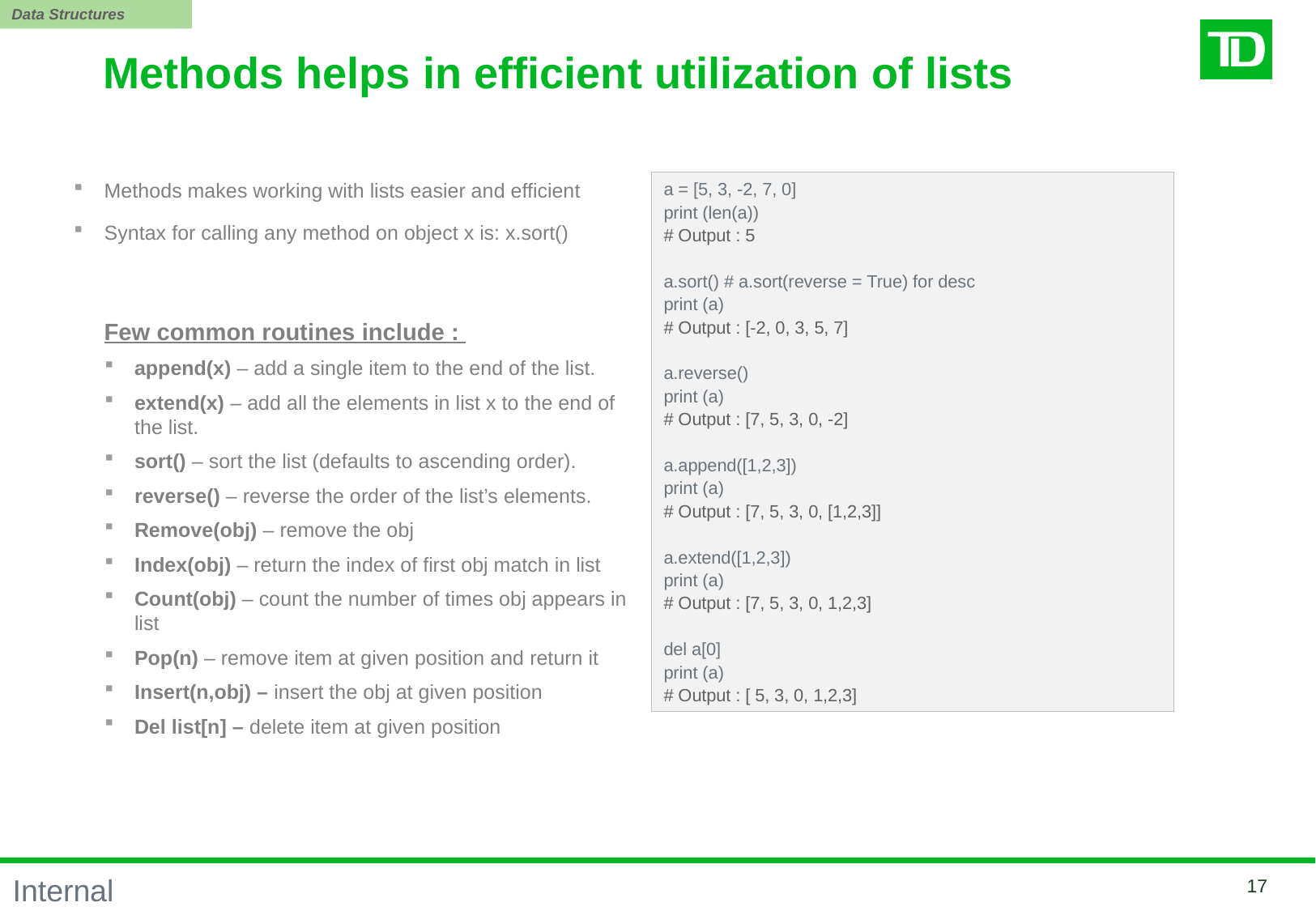

Data Structures
Methods helps in efficient utilization of lists
Methods makes working with lists easier and efficient
Syntax for calling any method on object x is: x.sort()
Few common routines include :
append(x) – add a single item to the end of the list.
extend(x) – add all the elements in list x to the end of the list.
sort() – sort the list (defaults to ascending order).
reverse() – reverse the order of the list’s elements.
Remove(obj) – remove the obj
Index(obj) – return the index of first obj match in list
Count(obj) – count the number of times obj appears in list
Pop(n) – remove item at given position and return it
Insert(n,obj) – insert the obj at given position
Del list[n] – delete item at given position

a = [5, 3, -2, 7, 0]
print (len(a))
# Output : 5

a.sort() # a.sort(reverse = True) for desc
print (a)
# Output : [-2, 0, 3, 5, 7]

a.reverse()
print (a)
# Output : [7, 5, 3, 0, -2]

a.append([1,2,3])
print (a)
# Output : [7, 5, 3, 0, [1,2,3]]

a.extend([1,2,3])
print (a)
# Output : [7, 5, 3, 0, 1,2,3]

del a[0]
print (a)
# Output : [ 5, 3, 0, 1,2,3]
17